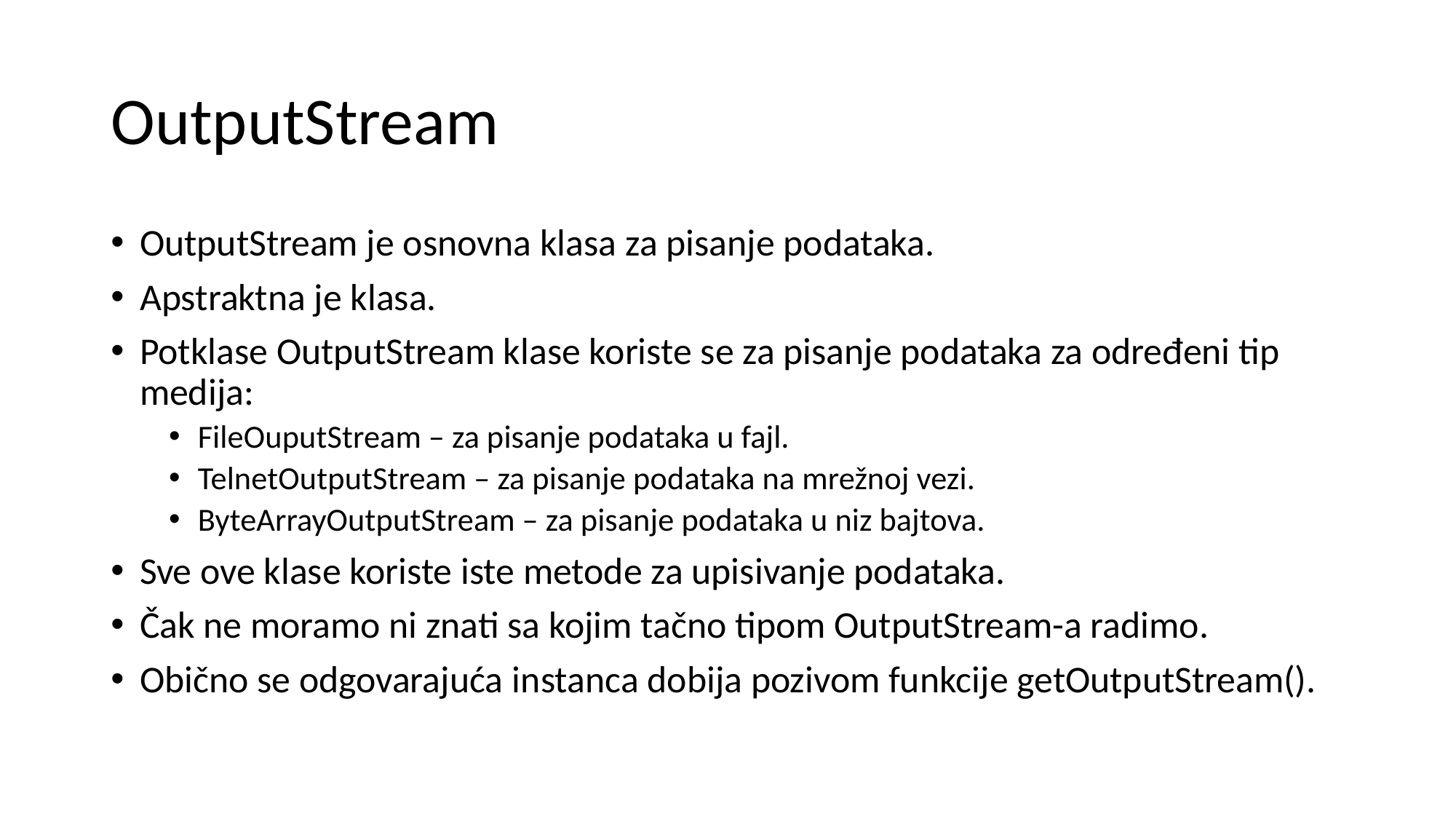

# OutputStream
OutputStream je osnovna klasa za pisanje podataka.
Apstraktna je klasa.
Potklase OutputStream klase koriste se za pisanje podataka za određeni tip medija:
FileOuputStream – za pisanje podataka u fajl.
TelnetOutputStream – za pisanje podataka na mrežnoj vezi.
ByteArrayOutputStream – za pisanje podataka u niz bajtova.
Sve ove klase koriste iste metode za upisivanje podataka.
Čak ne moramo ni znati sa kojim tačno tipom OutputStream-a radimo.
Obično se odgovarajuća instanca dobija pozivom funkcije getOutputStream().